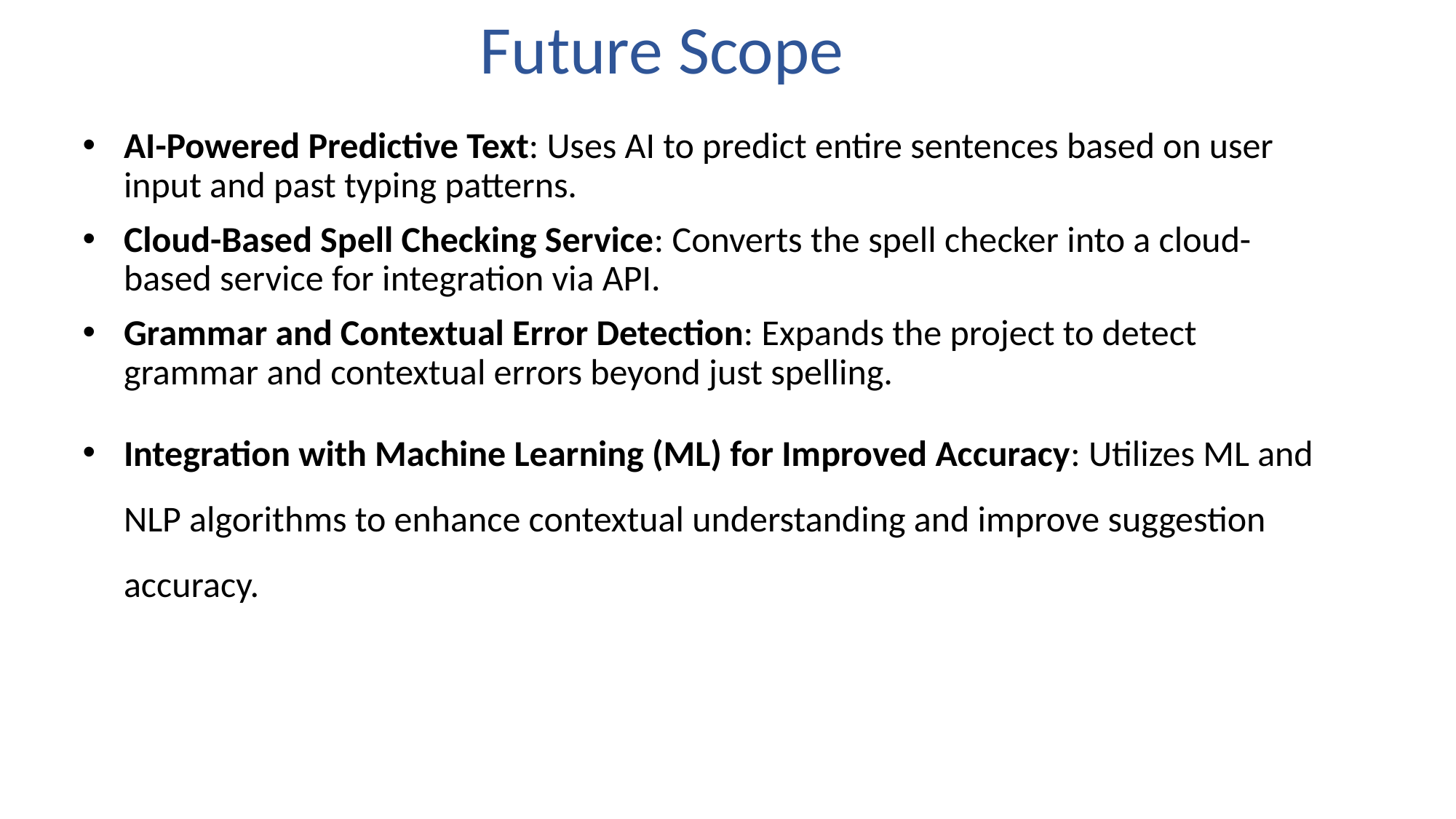

# Future Scope
AI-Powered Predictive Text: Uses AI to predict entire sentences based on user input and past typing patterns.
Cloud-Based Spell Checking Service: Converts the spell checker into a cloud-based service for integration via API.
Grammar and Contextual Error Detection: Expands the project to detect grammar and contextual errors beyond just spelling.
Integration with Machine Learning (ML) for Improved Accuracy: Utilizes ML and NLP algorithms to enhance contextual understanding and improve suggestion accuracy.